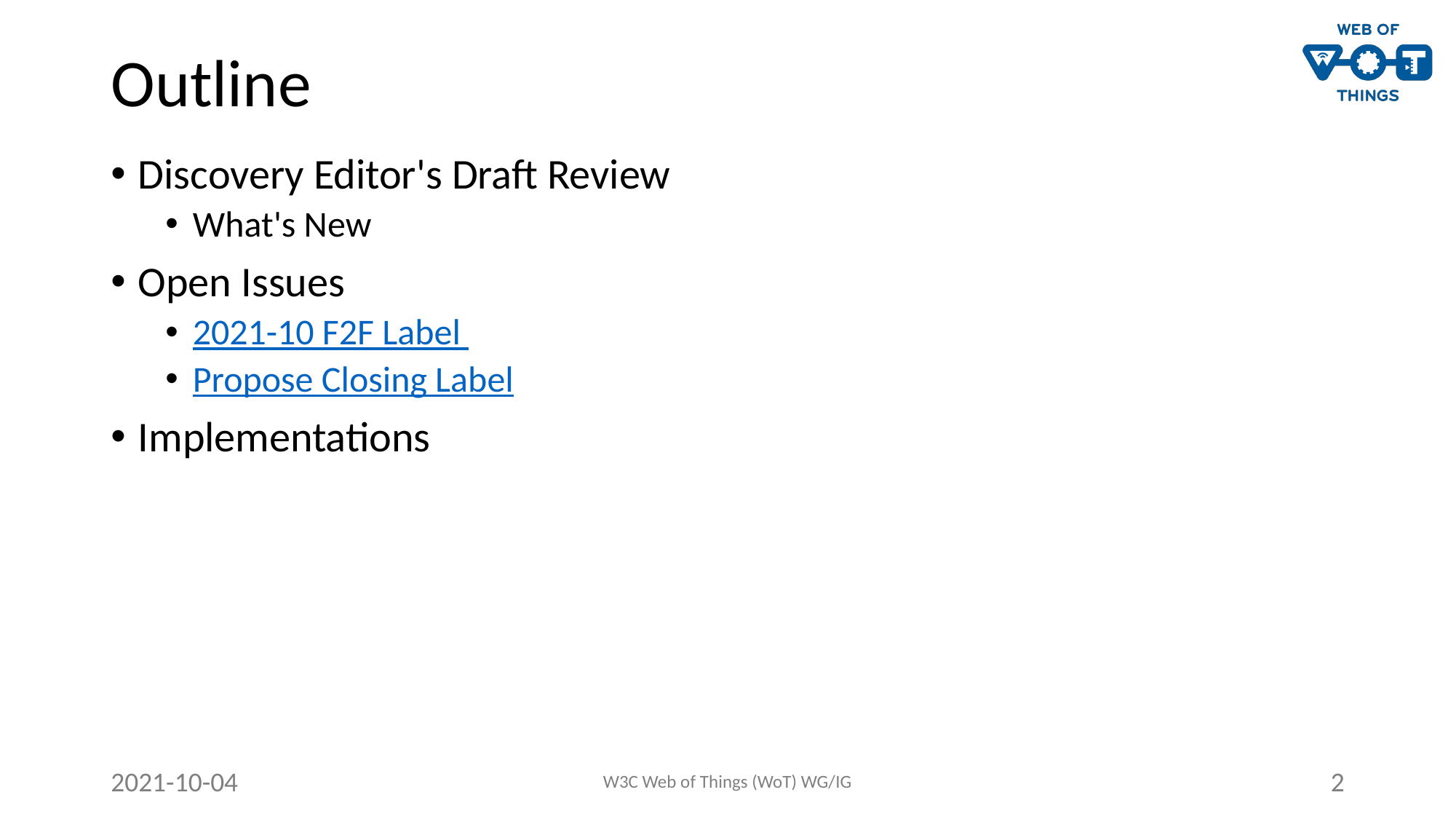

# Outline
Discovery Editor's Draft Review
What's New
Open Issues
2021-10 F2F Label
Propose Closing Label
Implementations
2021-10-04
W3C Web of Things (WoT) WG/IG
2